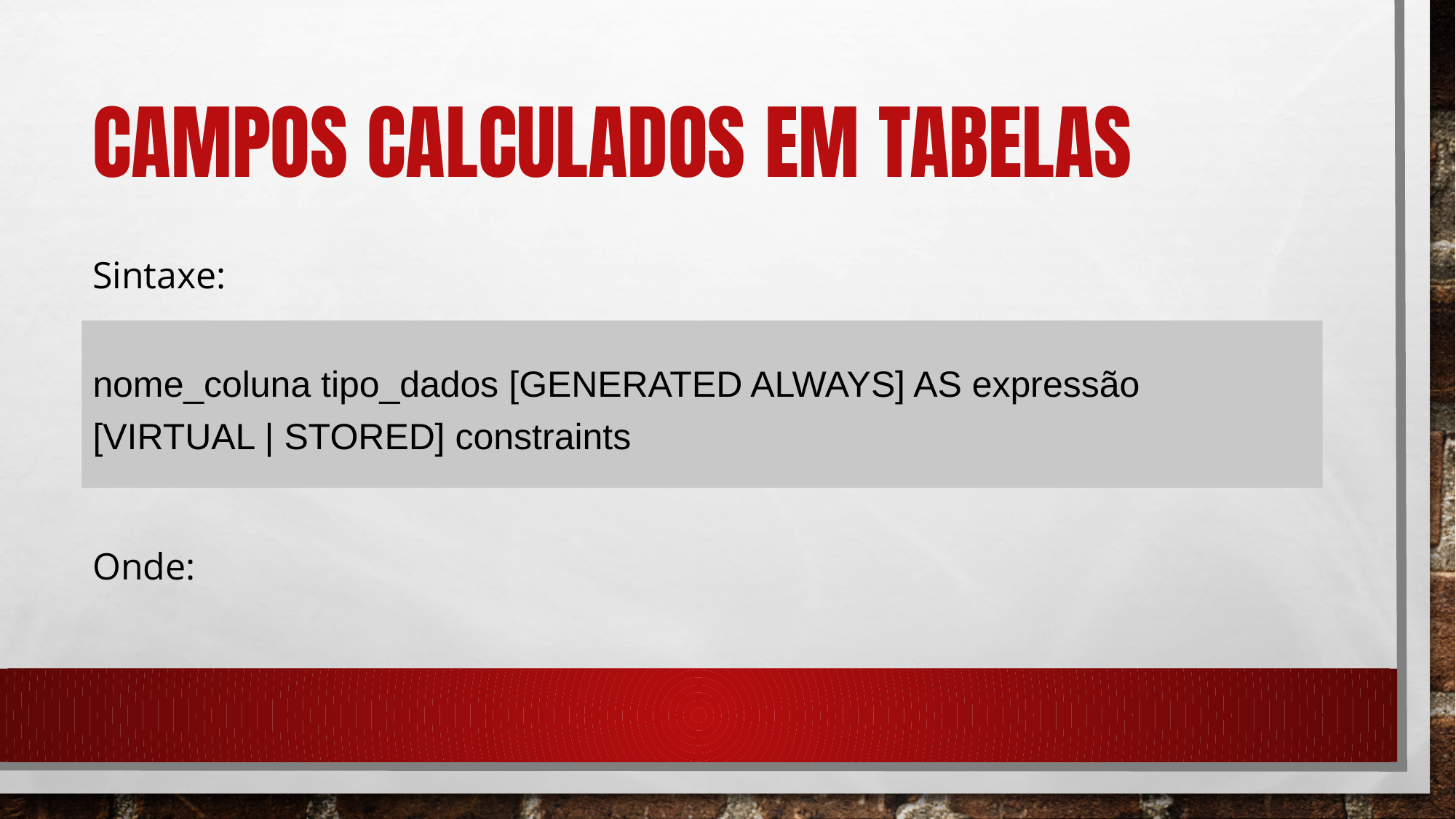

# CAMPOS CALCULADOS EM TABELAS
Sintaxe:

Onde:
nome_coluna tipo_dados [GENERATED ALWAYS] AS expressão [VIRTUAL | STORED] constraints